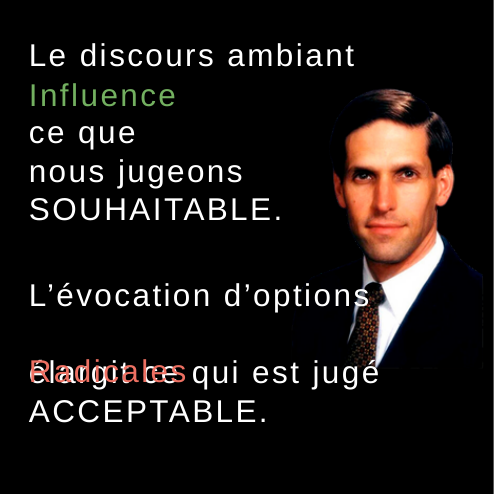

Le discours ambiant

ce que
nous jugeons
SOUHAITABLE.
Influence

L’évocation d’options

élargit ce qui est jugé ACCEPTABLE.
Radicales